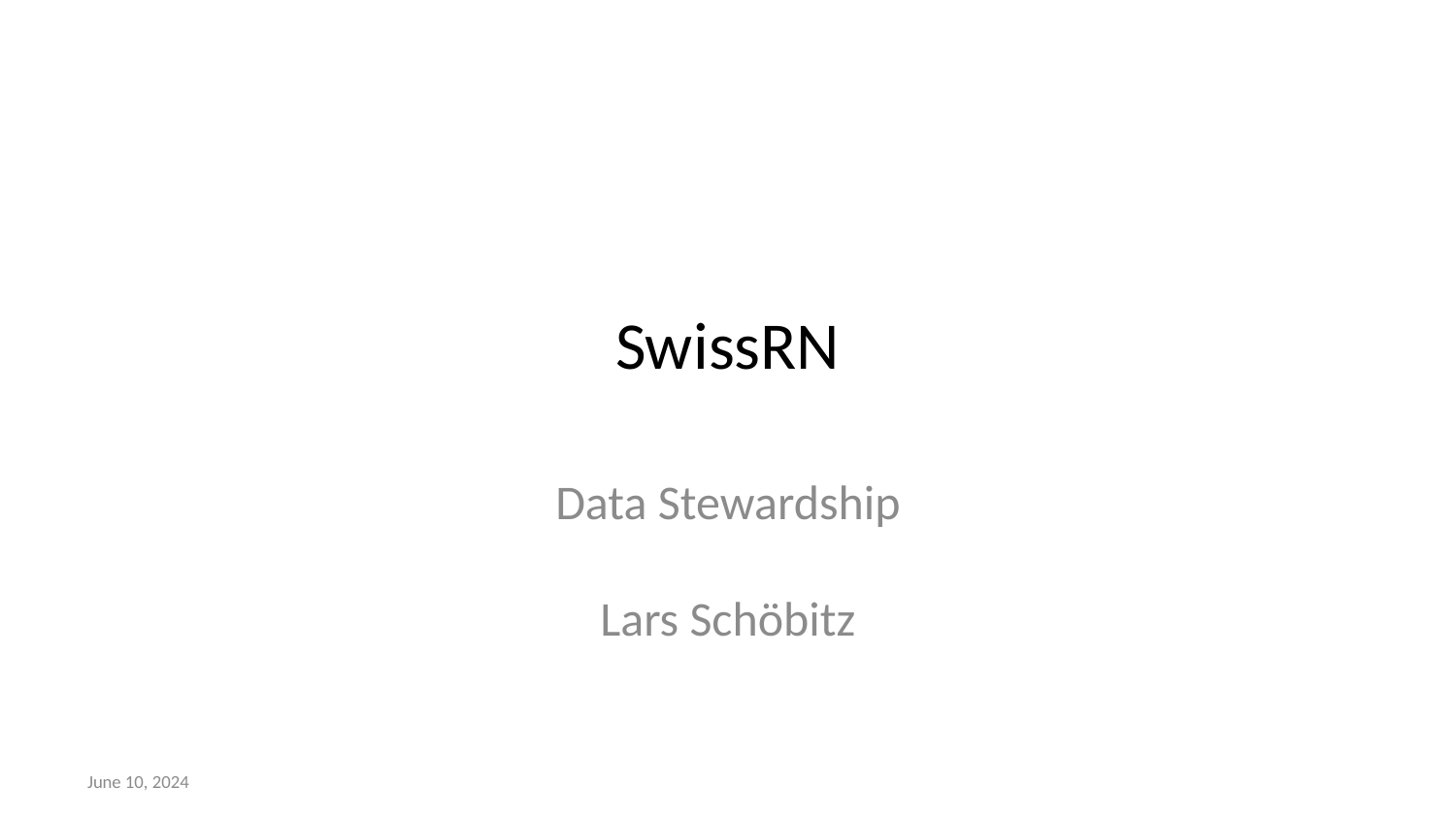

# SwissRN
Data Stewardship
Lars Schöbitz
June 10, 2024